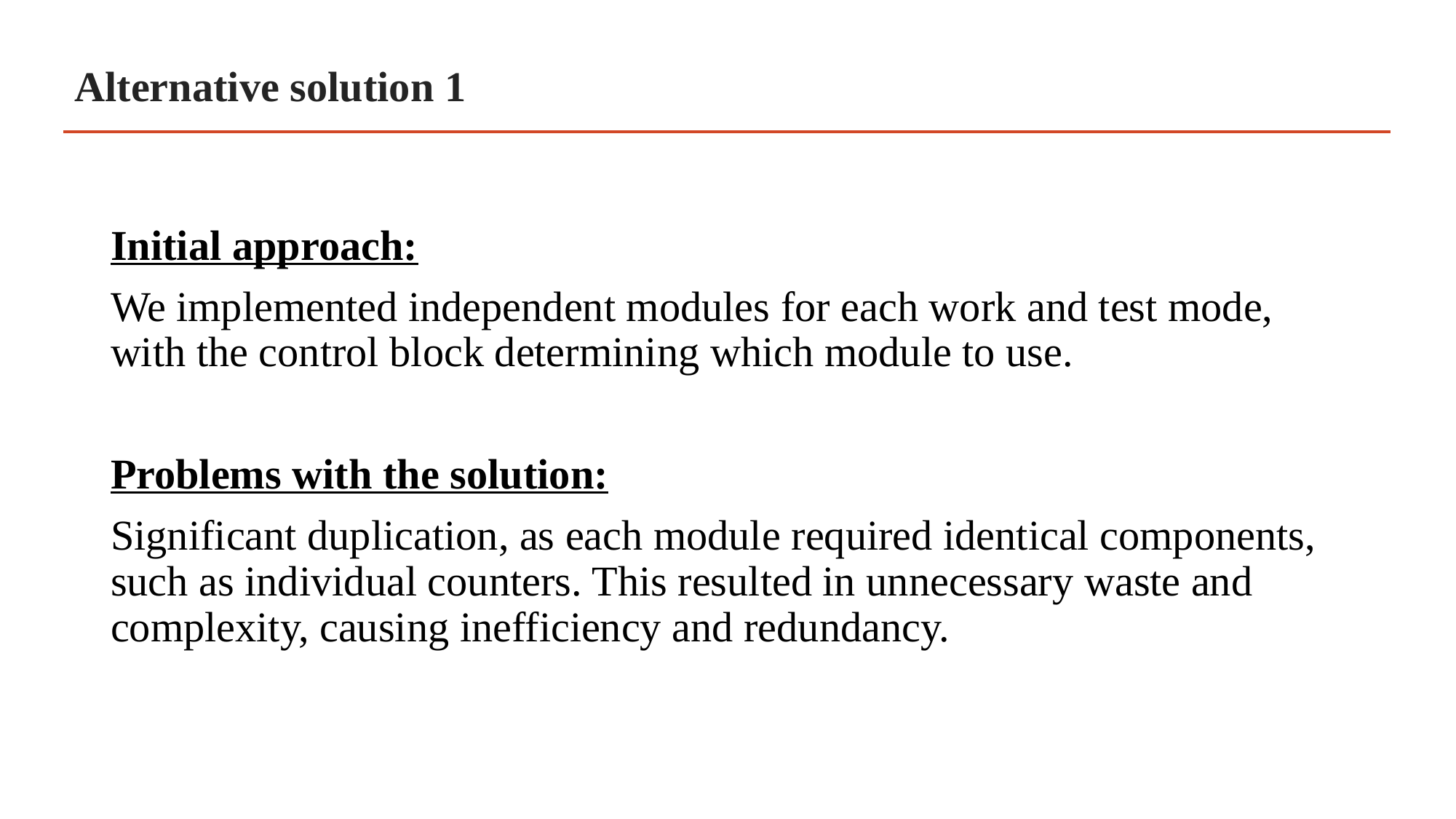

# Alternative solution 1
Initial approach:
We implemented independent modules for each work and test mode, with the control block determining which module to use.

Problems with the solution:
Significant duplication, as each module required identical components, such as individual counters. This resulted in unnecessary waste and complexity, causing inefficiency and redundancy.